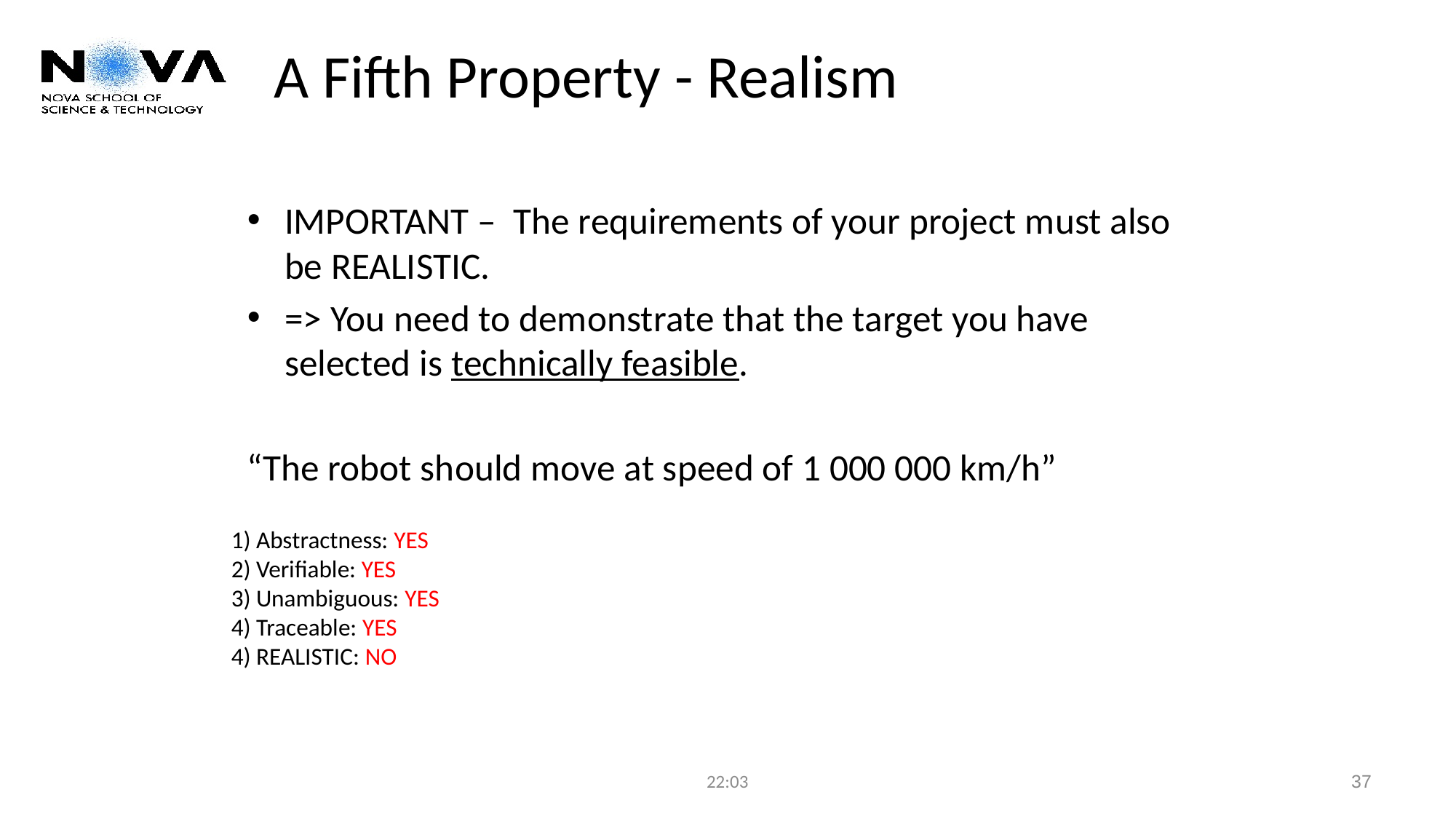

# A Fifth Property - Realism
IMPORTANT –  The requirements of your project must also be REALISTIC.
=> You need to demonstrate that the target you have selected is technically feasible.

“The robot should move at speed of 1 000 000 km/h”
1) Abstractness: YES
2) Verifiable: YES
3) Unambiguous: YES
4) Traceable: YES
4) REALISTIC: NO
22:03
37